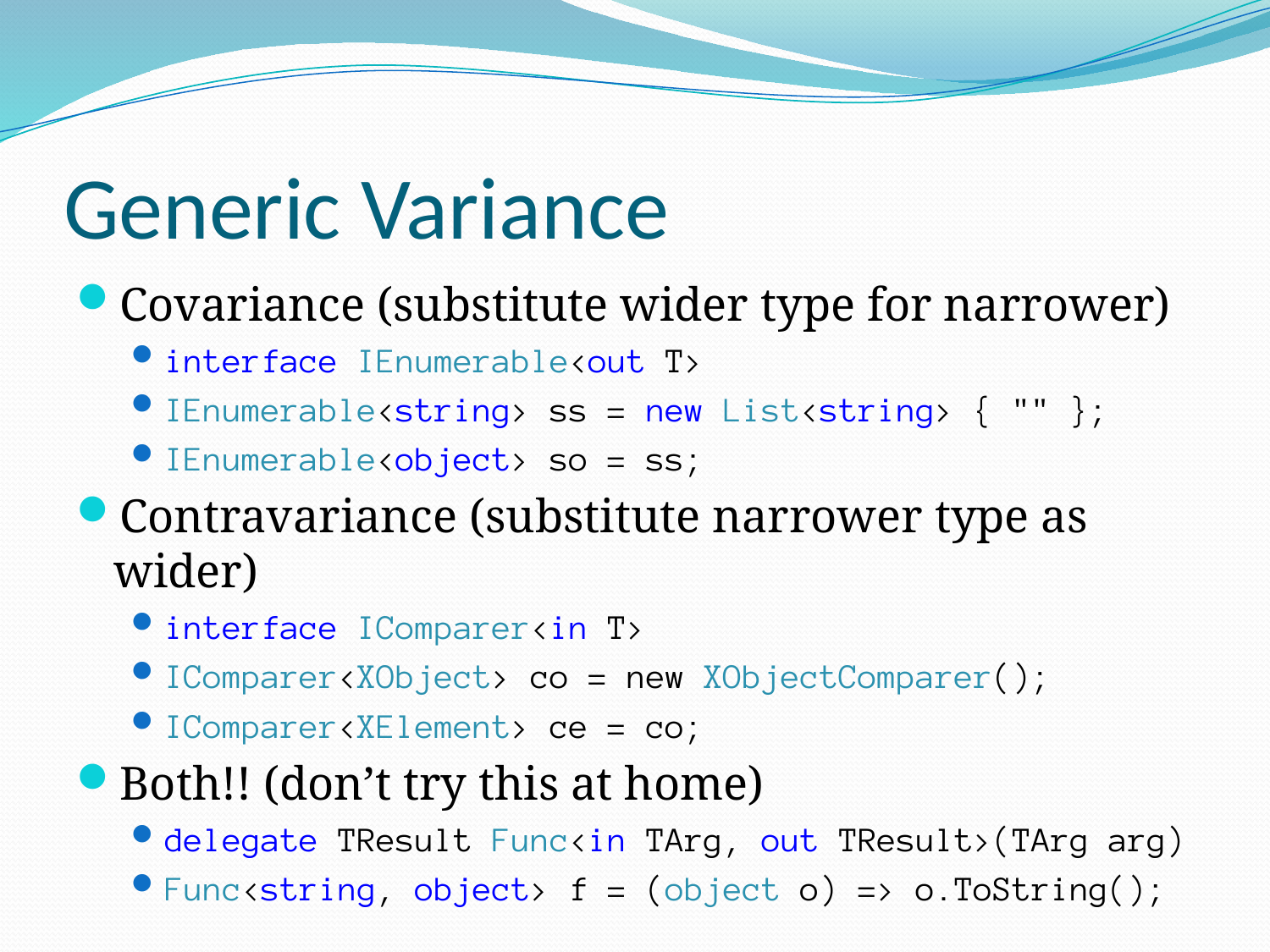

# Generic Variance
Covariance (substitute wider type for narrower)
interface IEnumerable<out T>
IEnumerable<string> ss = new List<string> { "" };
IEnumerable<object> so = ss;
Contravariance (substitute narrower type as wider)
interface IComparer<in T>
IComparer<XObject> co = new XObjectComparer();
IComparer<XElement> ce = co;
Both!! (don’t try this at home)
delegate TResult Func<in TArg, out TResult>(TArg arg)
Func<string, object> f = (object o) => o.ToString();